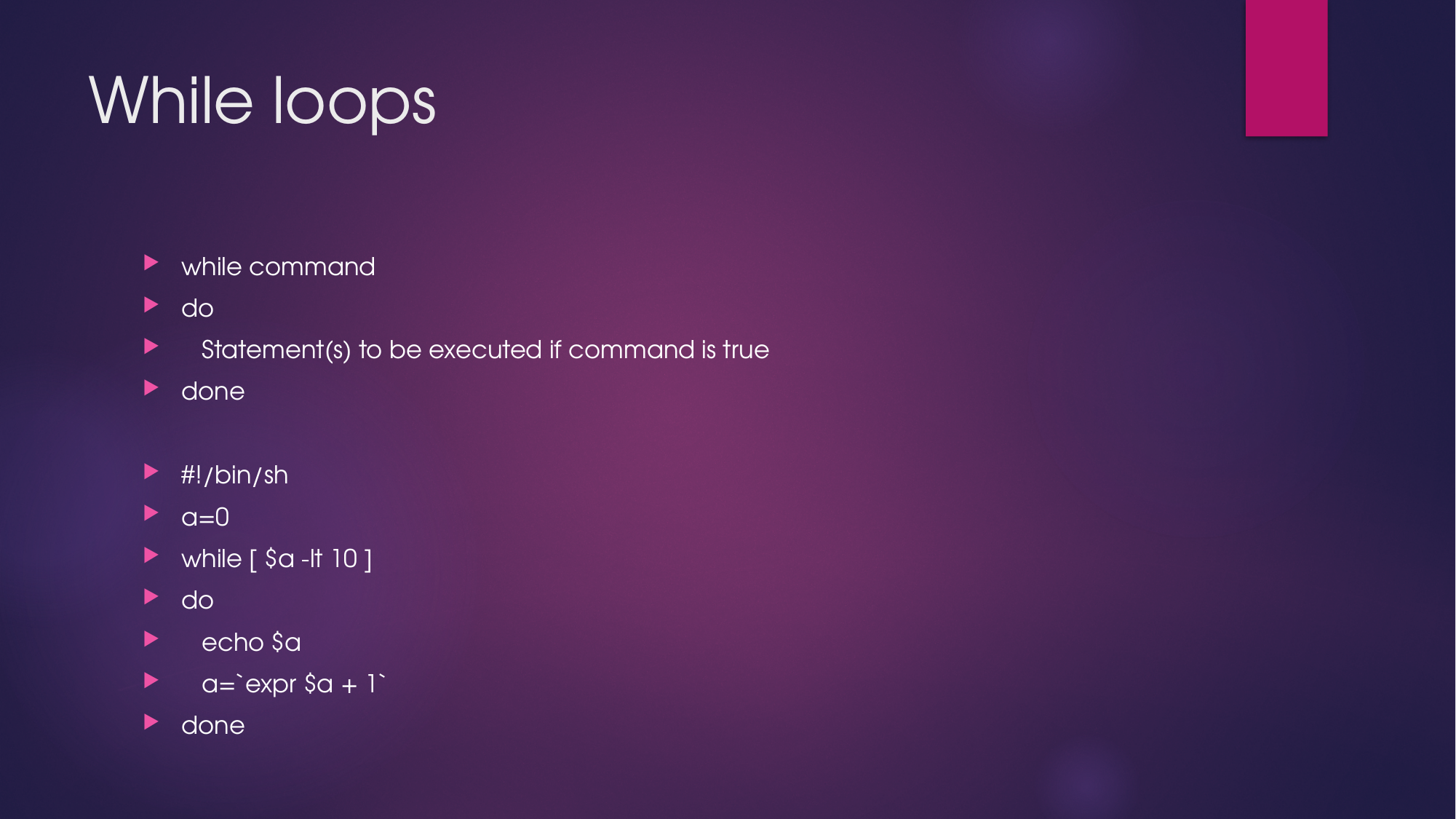

# While loops
while command
do
   Statement(s) to be executed if command is true
done

#!/bin/sh
a=0
while [ $a -lt 10 ]
do
   echo $a
   a=`expr $a + 1`
done